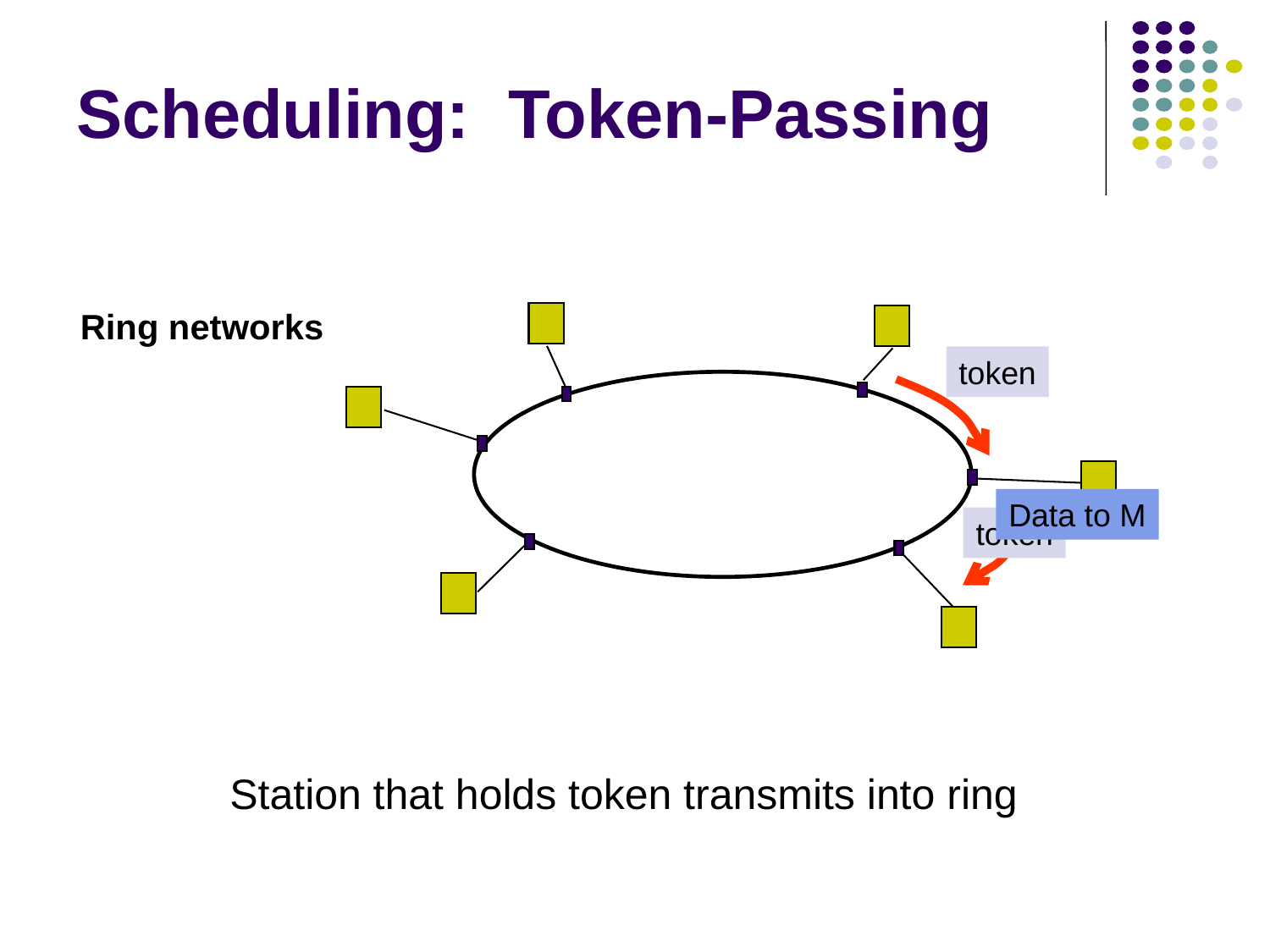

# Scheduling:  Token-Passing
  Ring networks

token

Data to M

token

Station that holds token transmits into ring